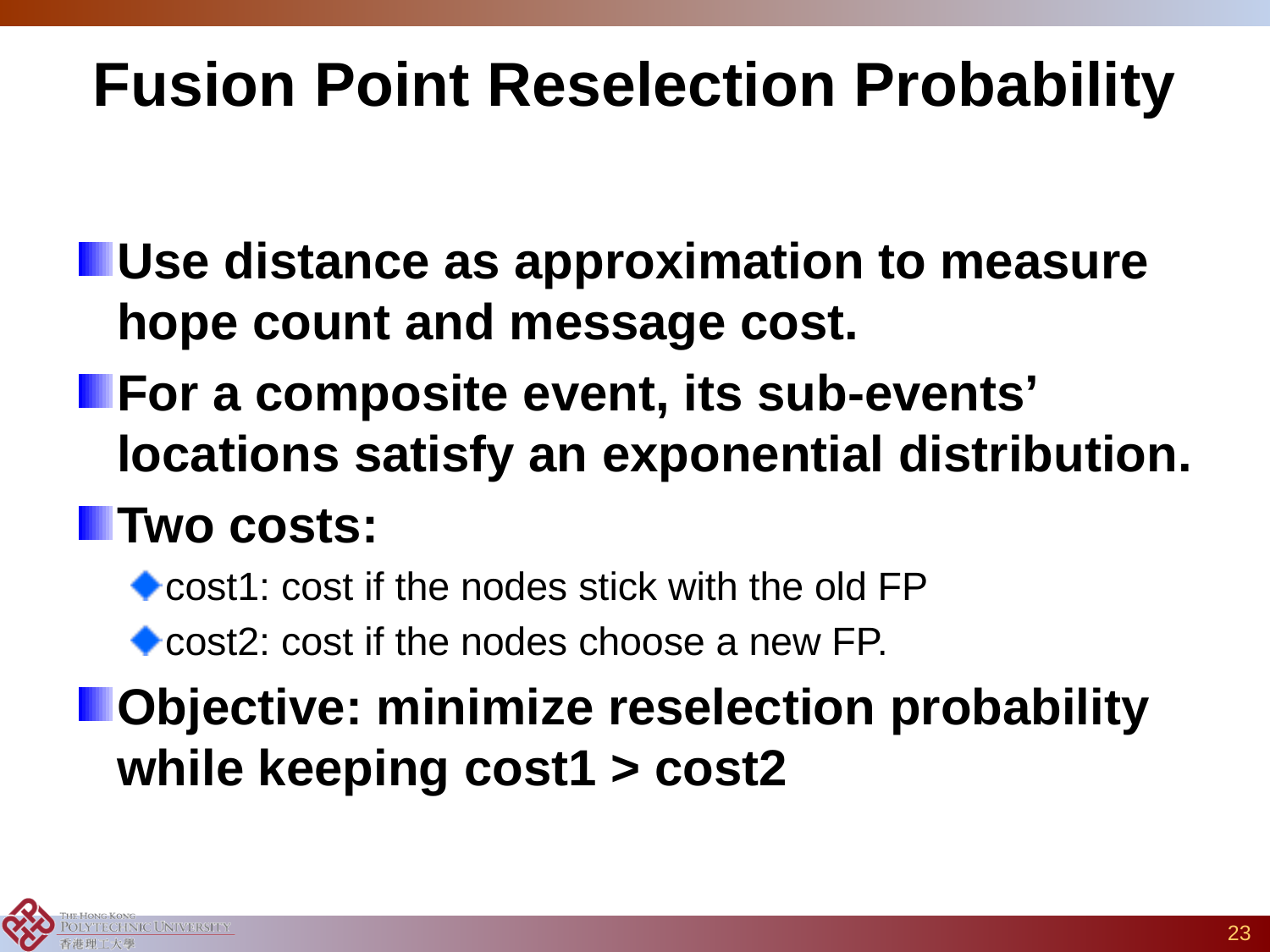

# Fusion Point Reselection Probability
Use distance as approximation to measure hope count and message cost.
For a composite event, its sub-events’ locations satisfy an exponential distribution.
Two costs:
cost1: cost if the nodes stick with the old FP
cost2: cost if the nodes choose a new FP.
Objective: minimize reselection probability while keeping cost1 > cost2